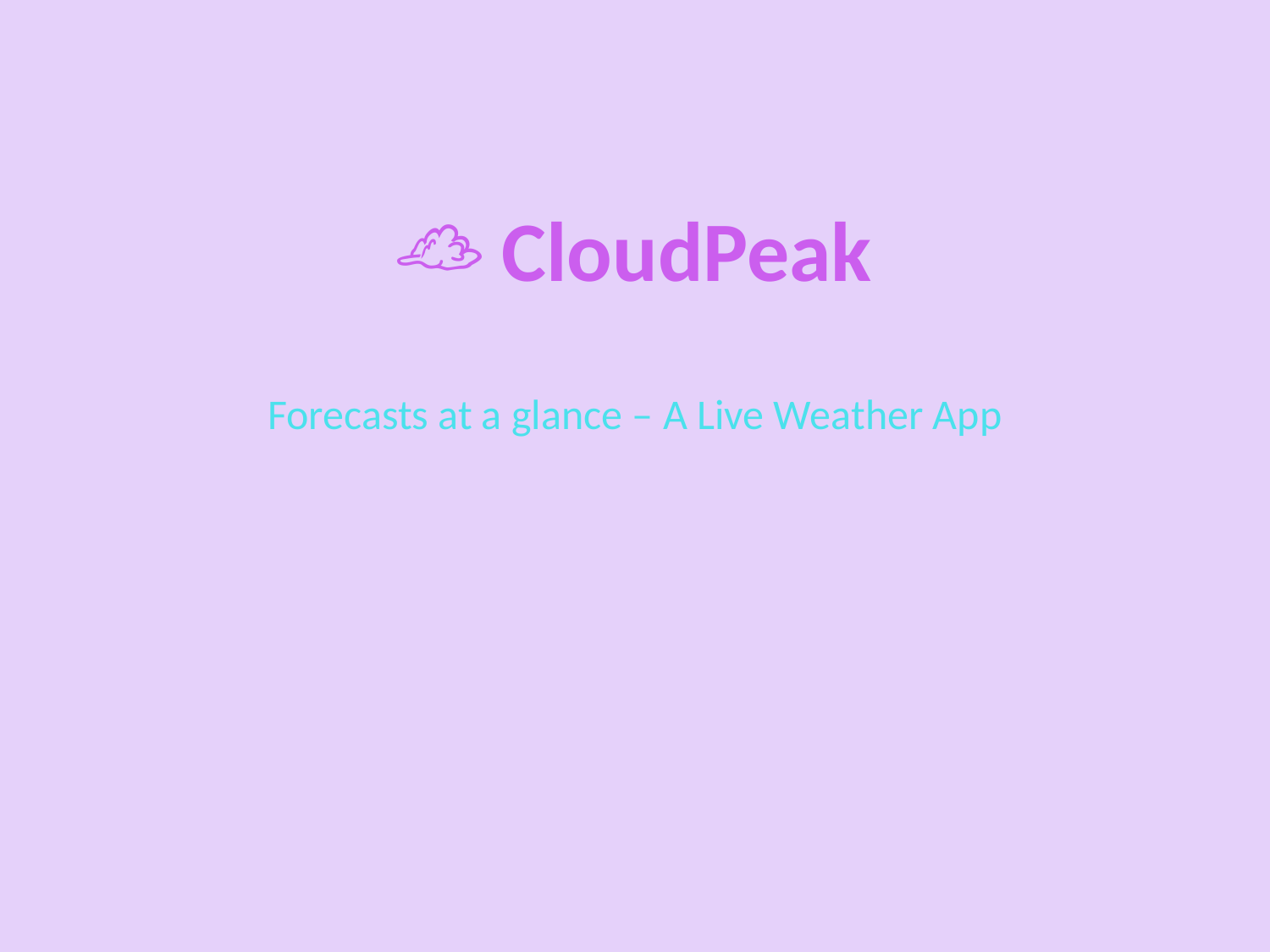

☁️ CloudPeak
Forecasts at a glance – A Live Weather App